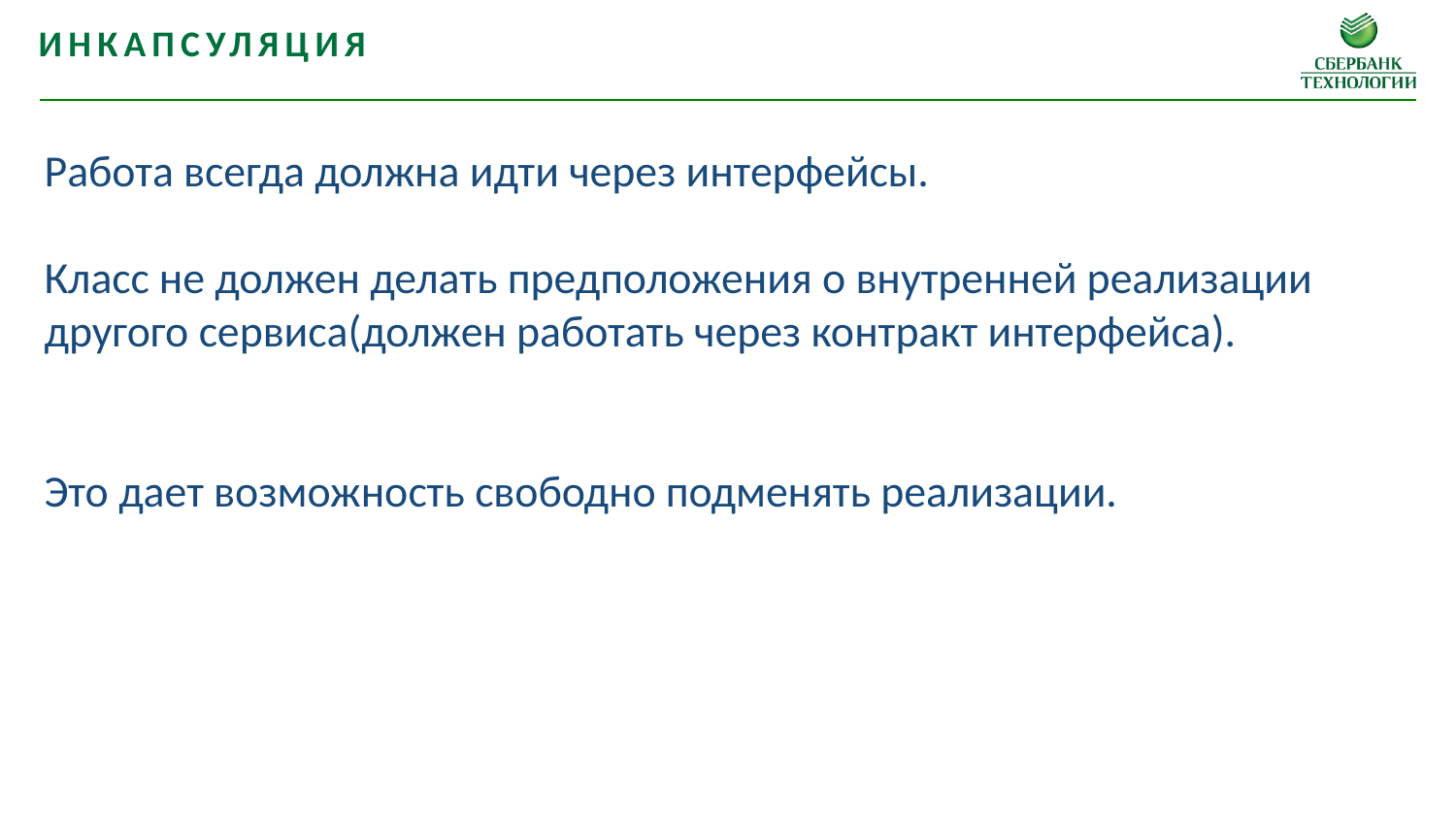

Инкапсуляция
Работа всегда должна идти через интерфейсы.

Класс не должен делать предположения о внутренней реализации другого сервиса(должен работать через контракт интерфейса).

Это дает возможность свободно подменять реализации.